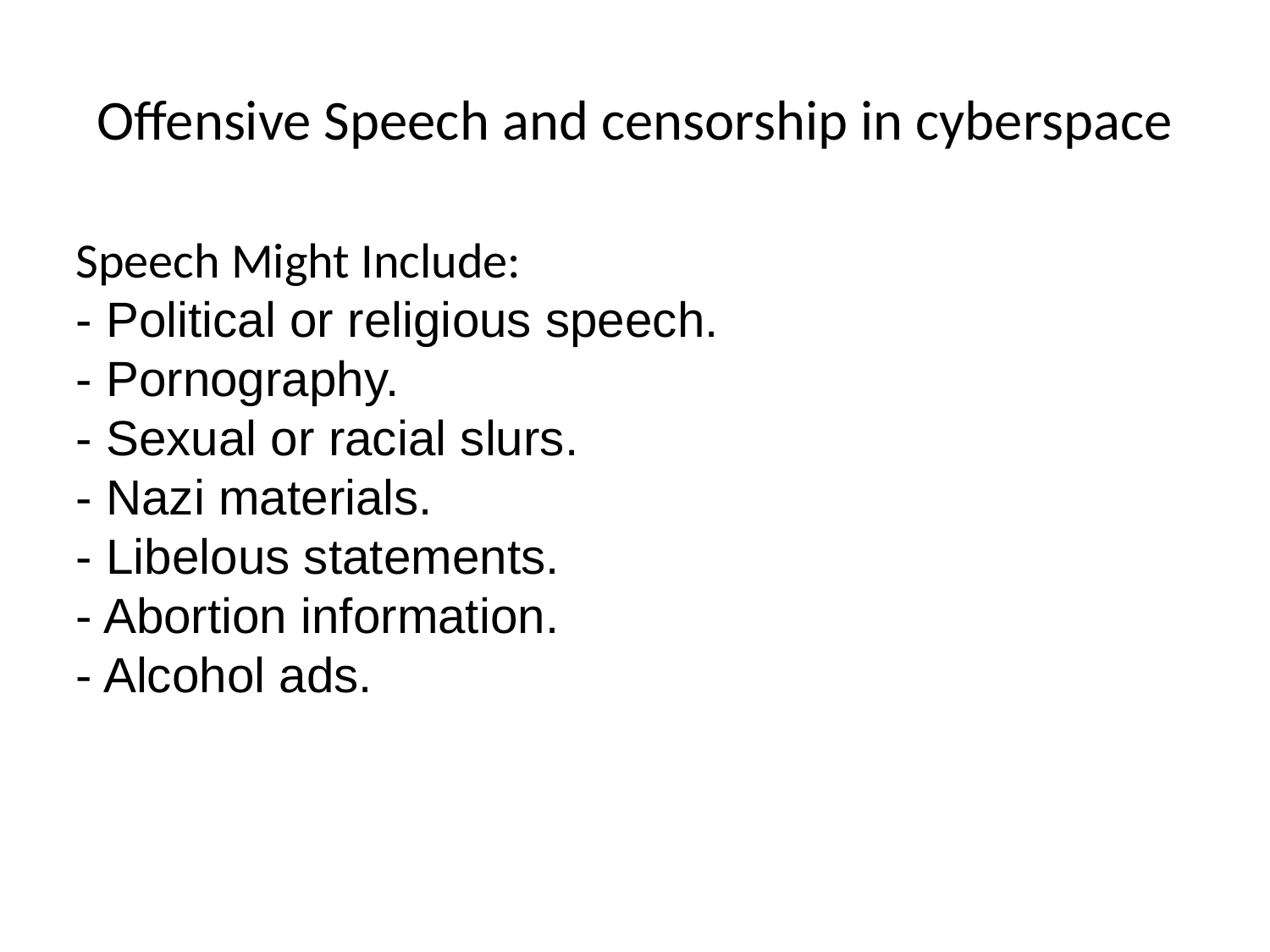

Offensive Speech and censorship in cyberspace
Speech Might Include:
- Political or religious speech.
- Pornography.
- Sexual or racial slurs.
- Nazi materials.
- Libelous statements.
- Abortion information.
- Alcohol ads.